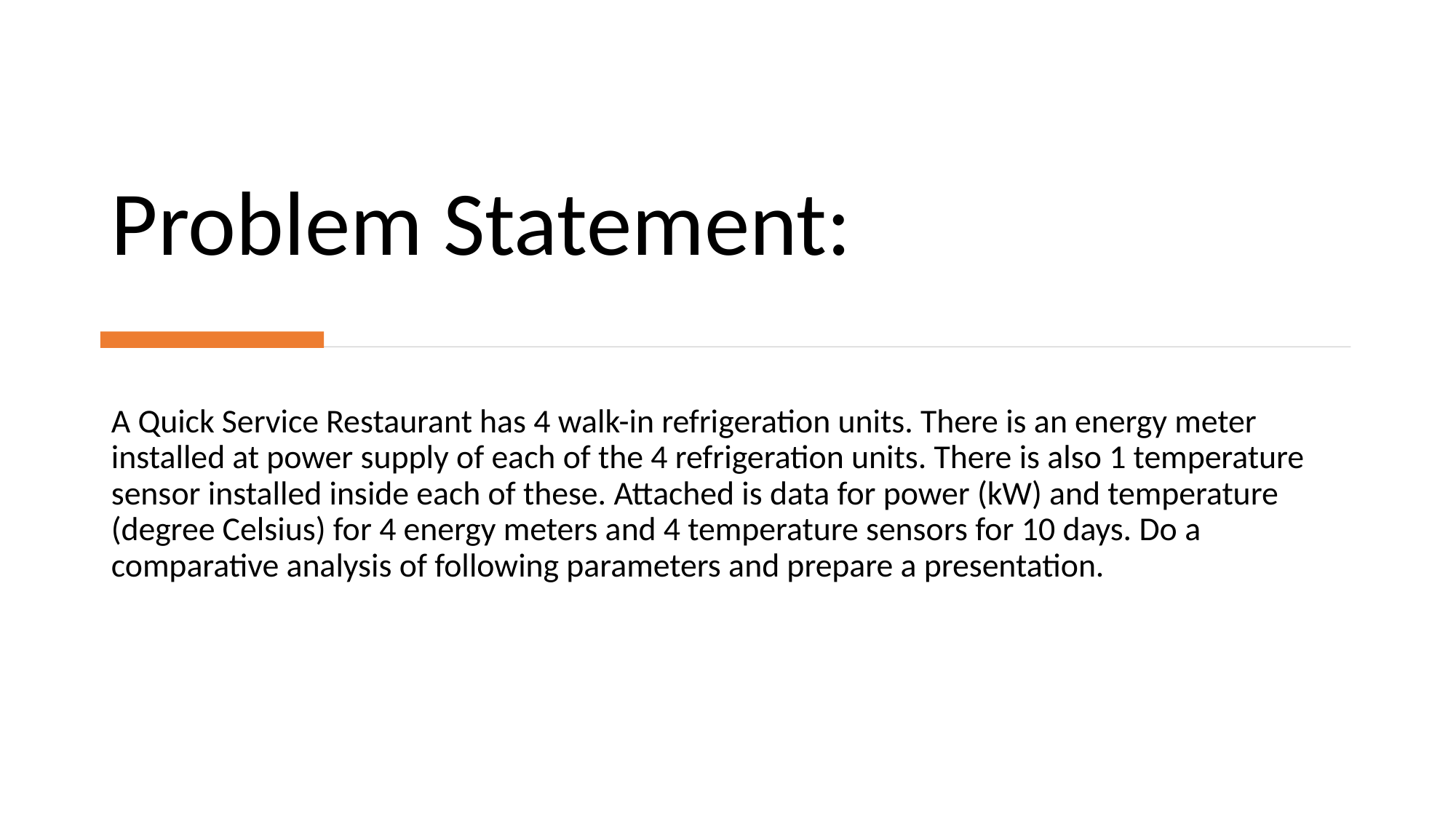

# Problem Statement:

A Quick Service Restaurant has 4 walk-in refrigeration units. There is an energy meter installed at power supply of each of the 4 refrigeration units. There is also 1 temperature sensor installed inside each of these. Attached is data for power (kW) and temperature (degree Celsius) for 4 energy meters and 4 temperature sensors for 10 days. Do a comparative analysis of following parameters and prepare a presentation.